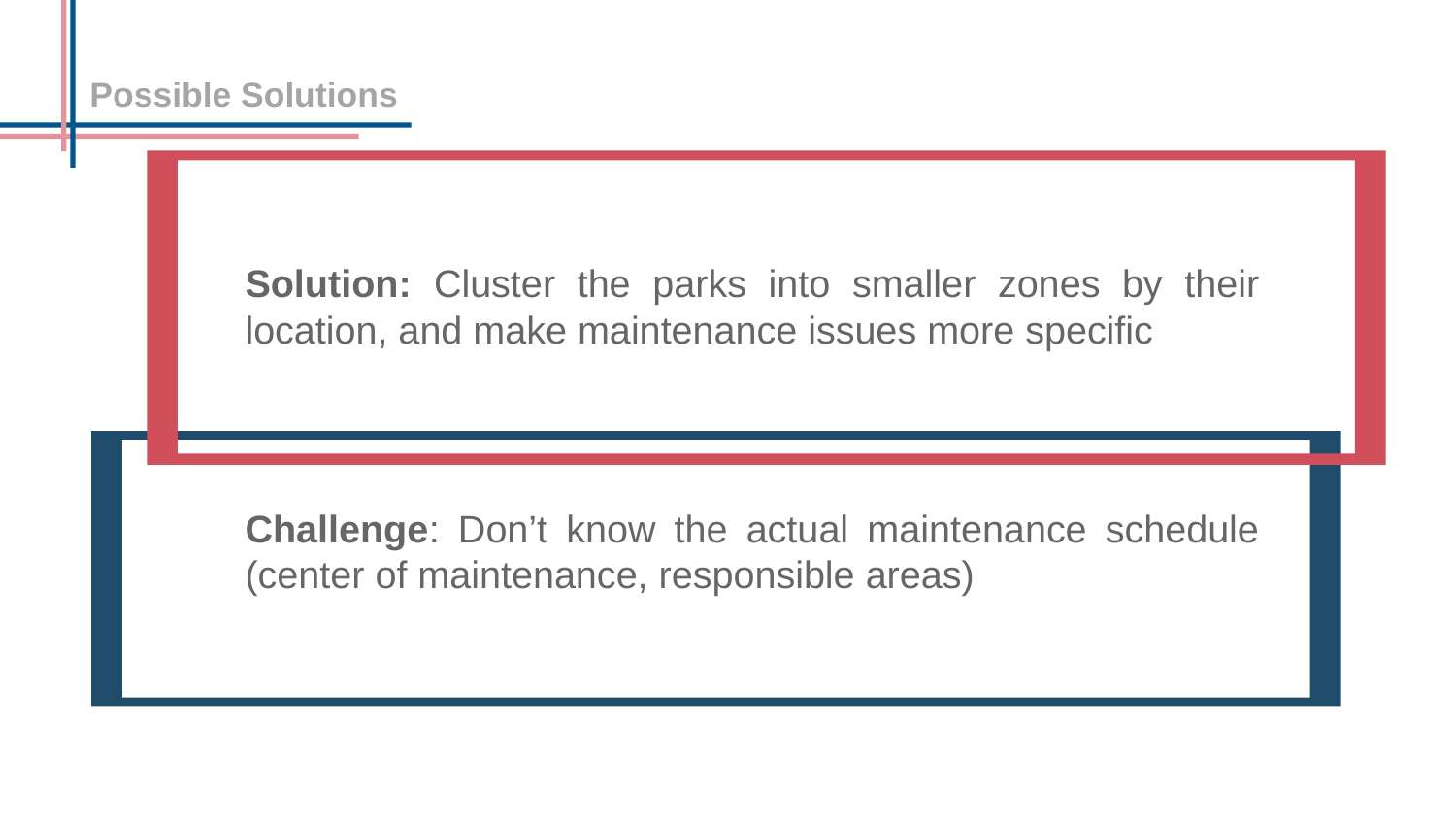

Possible Solutions

Solution: Cluster the parks into smaller zones by their location, and make maintenance issues more specific

Challenge: Don’t know the actual maintenance schedule (center of maintenance, responsible areas)